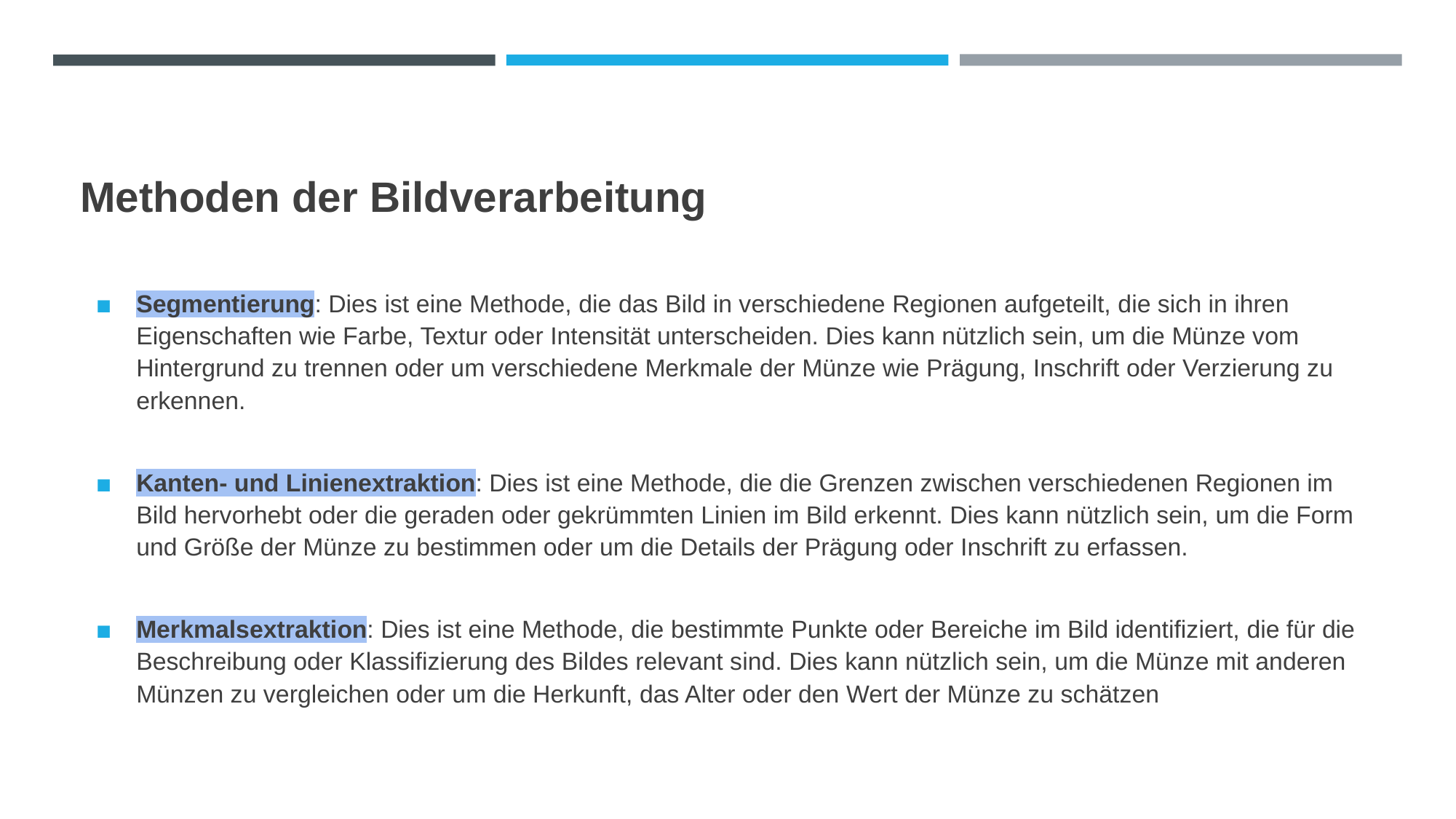

# Methoden der Bildverarbeitung
Segmentierung: Dies ist eine Methode, die das Bild in verschiedene Regionen aufgeteilt, die sich in ihren Eigenschaften wie Farbe, Textur oder Intensität unterscheiden. Dies kann nützlich sein, um die Münze vom Hintergrund zu trennen oder um verschiedene Merkmale der Münze wie Prägung, Inschrift oder Verzierung zu erkennen.

Kanten- und Linienextraktion: Dies ist eine Methode, die die Grenzen zwischen verschiedenen Regionen im Bild hervorhebt oder die geraden oder gekrümmten Linien im Bild erkennt. Dies kann nützlich sein, um die Form und Größe der Münze zu bestimmen oder um die Details der Prägung oder Inschrift zu erfassen.

Merkmalsextraktion: Dies ist eine Methode, die bestimmte Punkte oder Bereiche im Bild identifiziert, die für die Beschreibung oder Klassifizierung des Bildes relevant sind. Dies kann nützlich sein, um die Münze mit anderen Münzen zu vergleichen oder um die Herkunft, das Alter oder den Wert der Münze zu schätzen